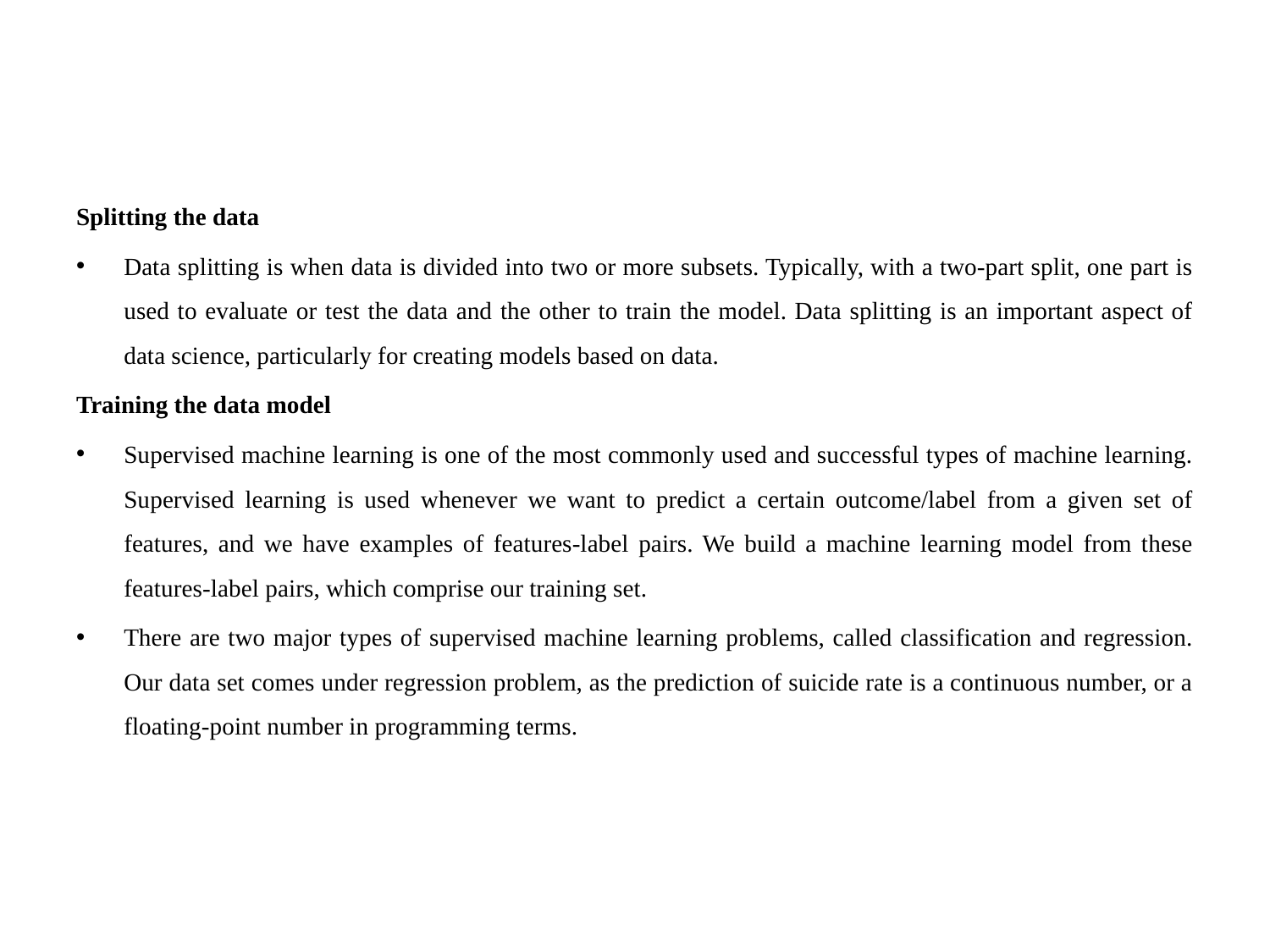

# j
Splitting the data
Data splitting is when data is divided into two or more subsets. Typically, with a two-part split, one part is used to evaluate or test the data and the other to train the model. Data splitting is an important aspect of data science, particularly for creating models based on data.
Training the data model
Supervised machine learning is one of the most commonly used and successful types of machine learning. Supervised learning is used whenever we want to predict a certain outcome/label from a given set of features, and we have examples of features-label pairs. We build a machine learning model from these features-label pairs, which comprise our training set.
There are two major types of supervised machine learning problems, called classification and regression. Our data set comes under regression problem, as the prediction of suicide rate is a continuous number, or a floating-point number in programming terms.